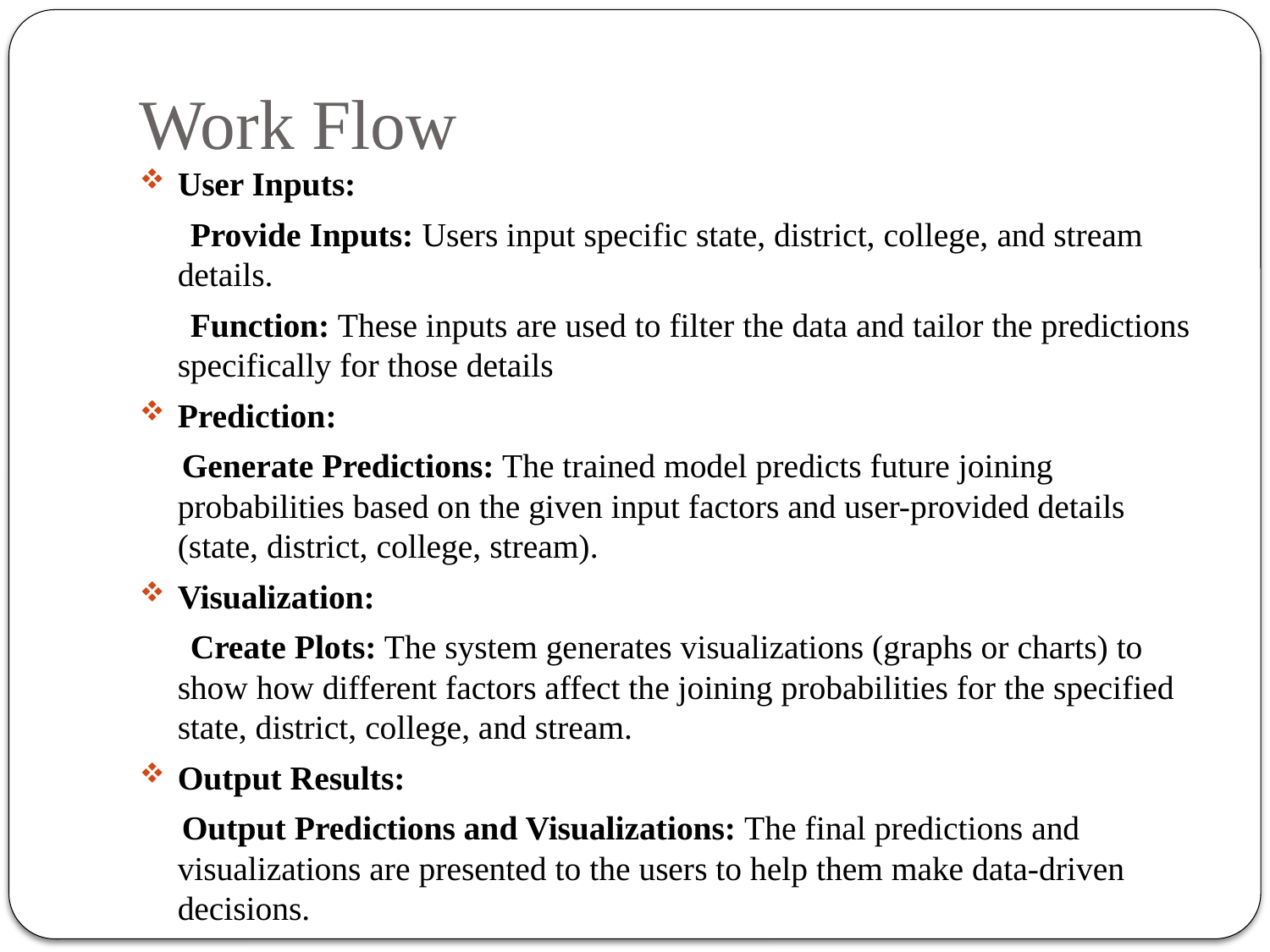

# Work Flow
User Inputs:
      Provide Inputs: Users input specific state, district, college, and stream details.
      Function: These inputs are used to filter the data and tailor the predictions specifically for those details
Prediction:
     Generate Predictions: The trained model predicts future joining probabilities based on the given input factors and user-provided details (state, district, college, stream).
Visualization:
      Create Plots: The system generates visualizations (graphs or charts) to show how different factors affect the joining probabilities for the specified state, district, college, and stream.
Output Results:
     Output Predictions and Visualizations: The final predictions and visualizations are presented to the users to help them make data-driven decisions.